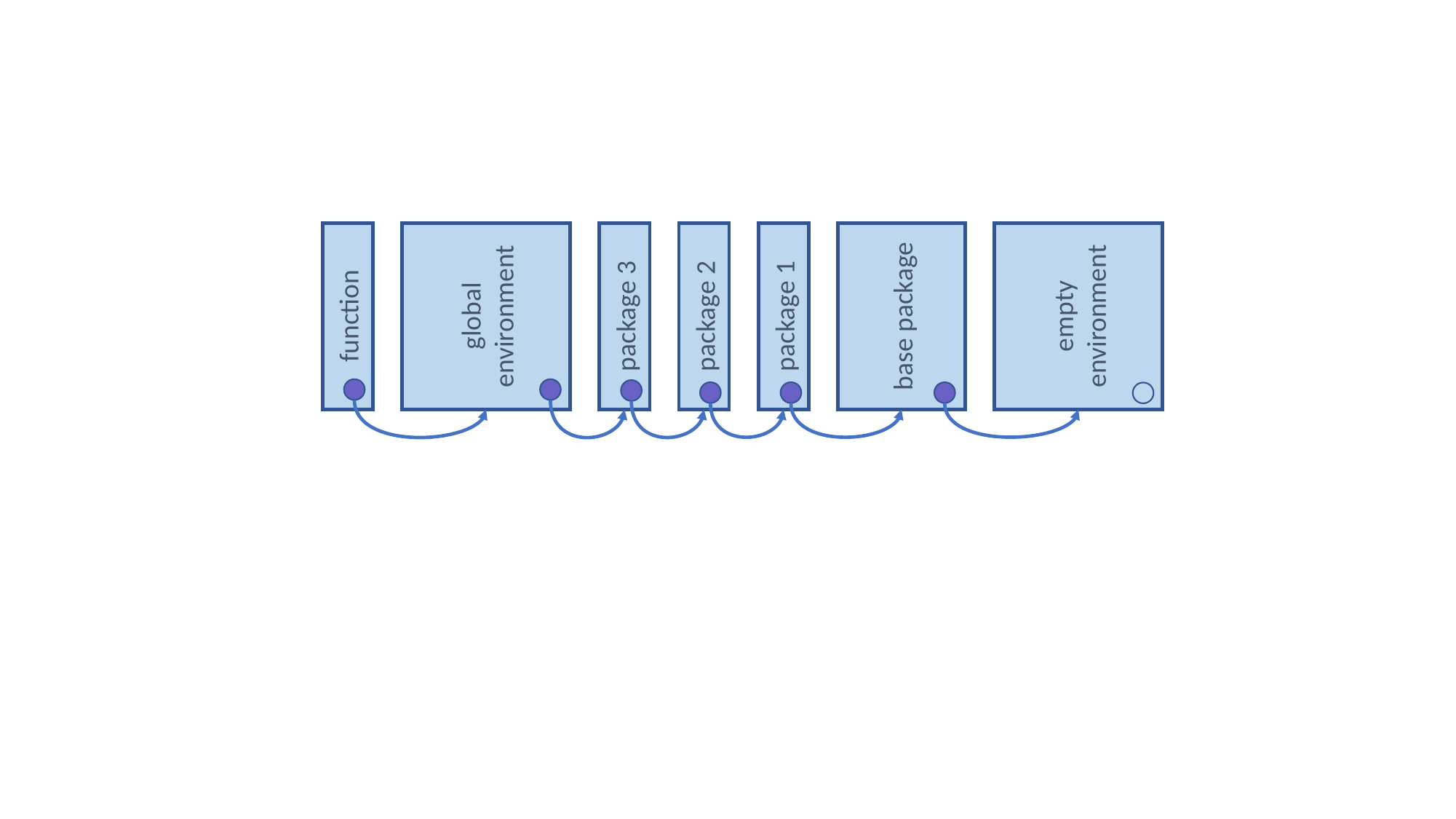

function
global environment
package 3
package 2
package 1
base package
empty environment